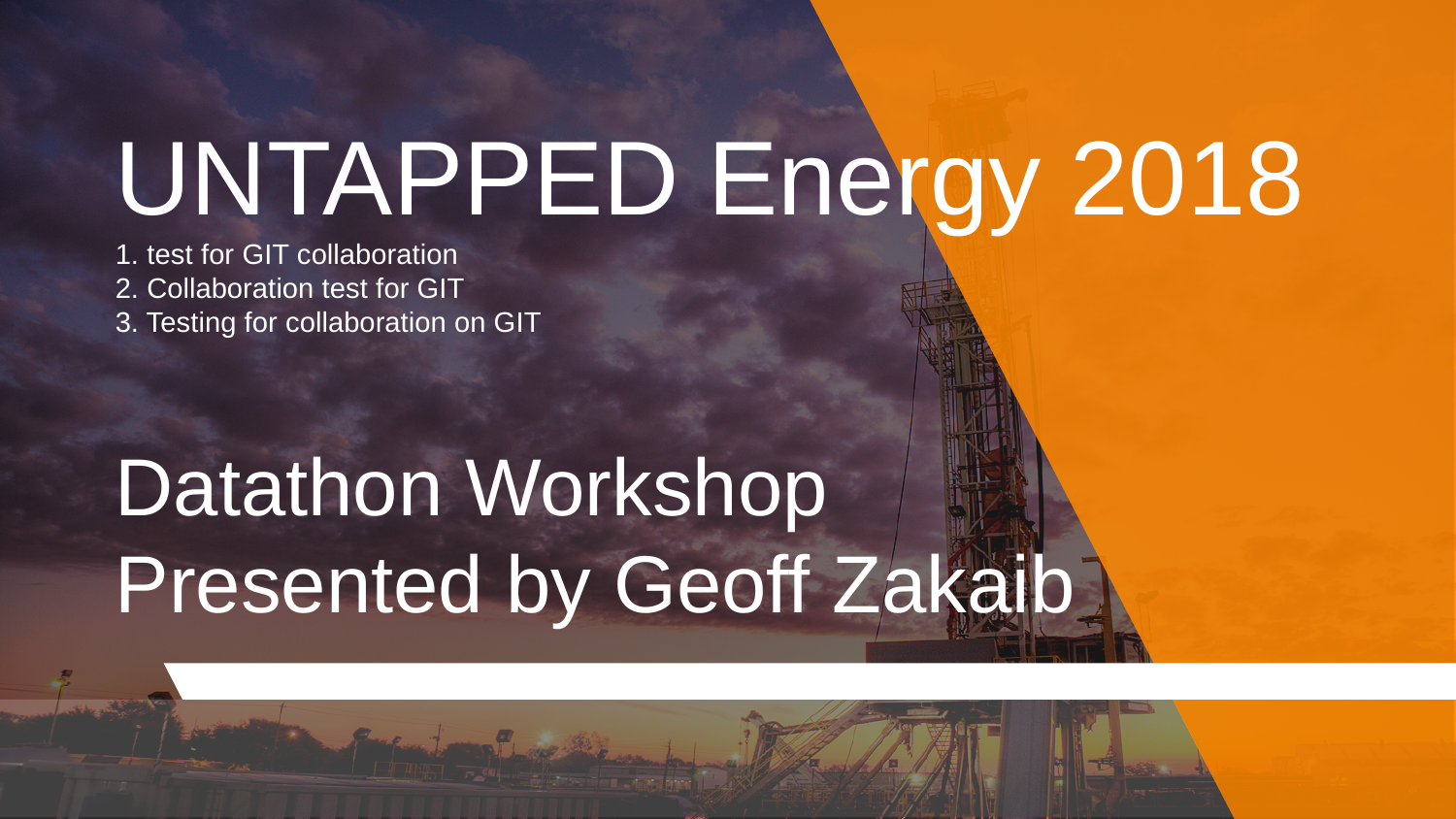

UNTAPPED Energy 2018
1. test for GIT collaboration
2. Collaboration test for GIT
3. Testing for collaboration on GIT
Datathon Workshop
Presented by Geoff Zakaib